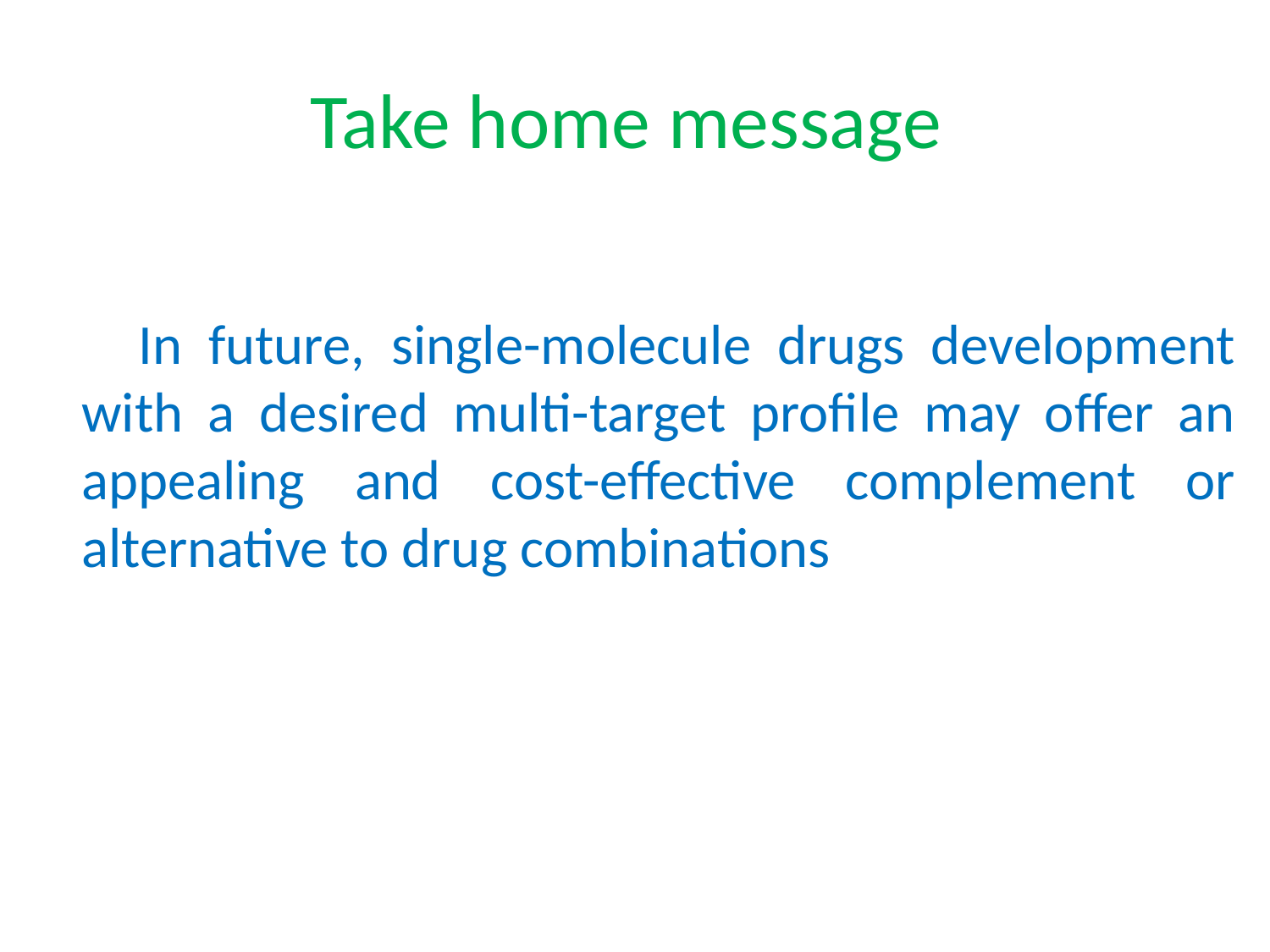

# Take home message

    In future, single-molecule drugs development with a desired multi-target profile may offer an appealing and cost-effective complement or alternative to drug combinations